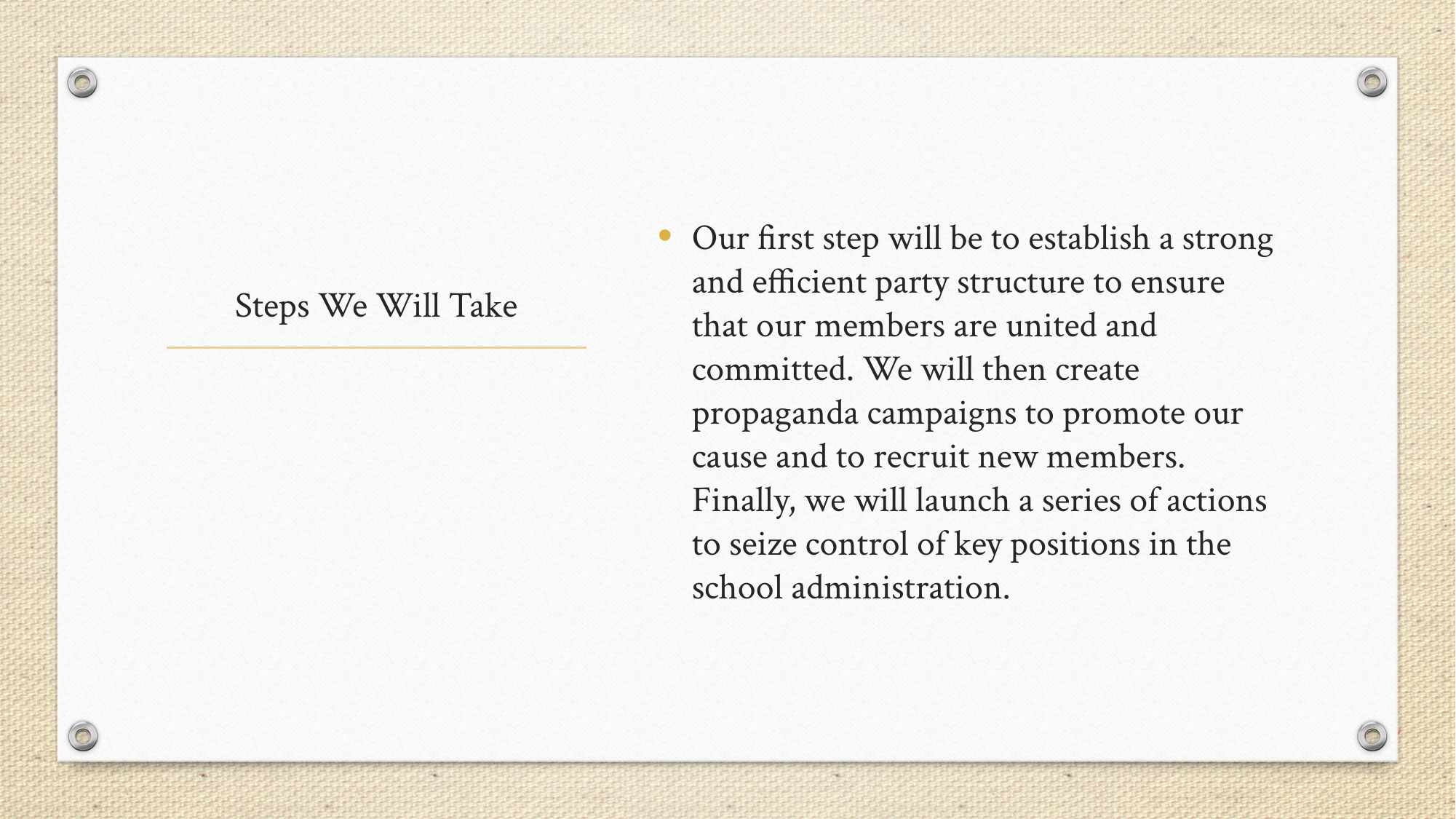

Our first step will be to establish a strong and efficient party structure to ensure that our members are united and committed. We will then create propaganda campaigns to promote our cause and to recruit new members. Finally, we will launch a series of actions to seize control of key positions in the school administration.
# Steps We Will Take